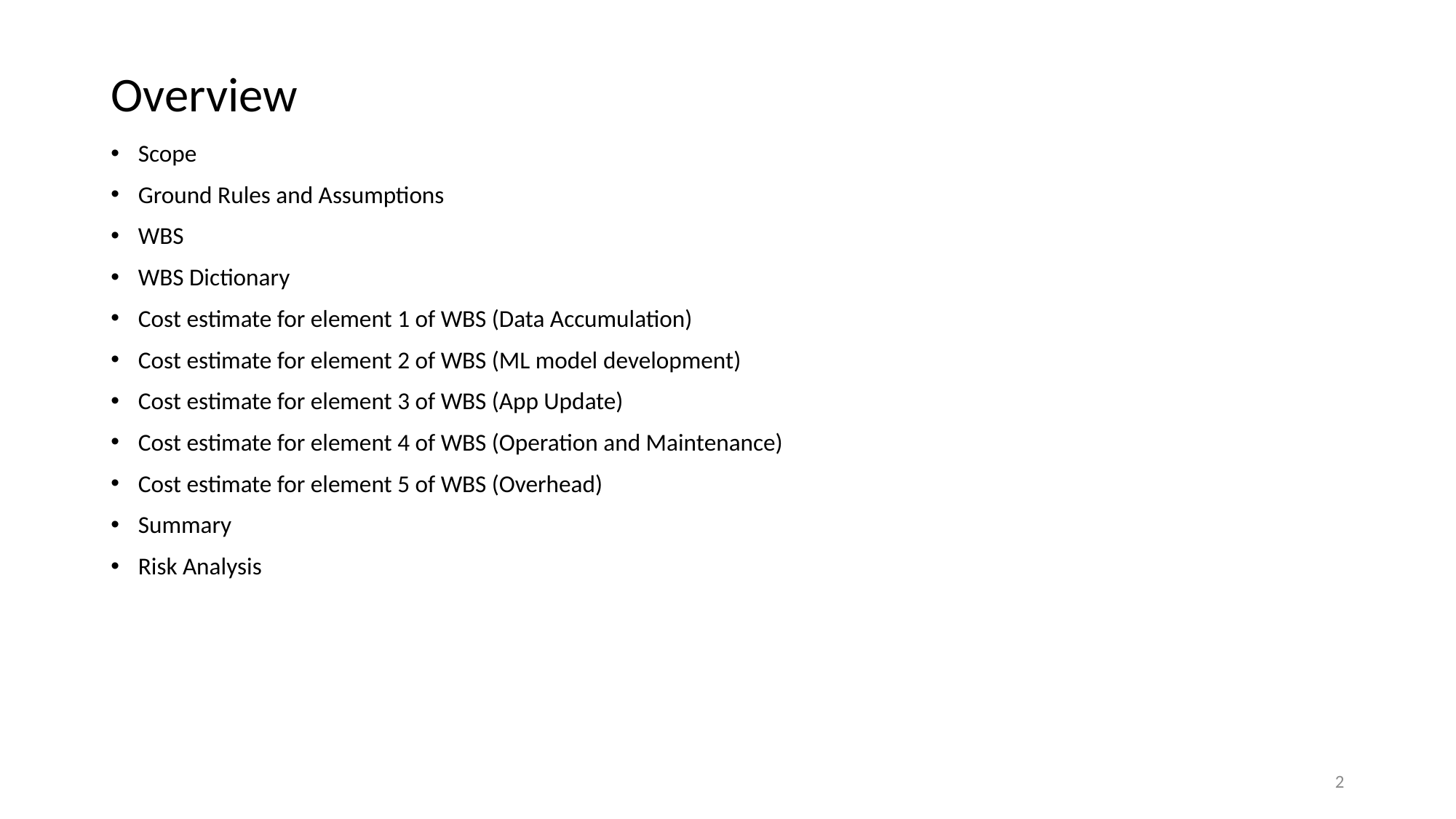

# Overview
Scope
Ground Rules and Assumptions
WBS
WBS Dictionary
Cost estimate for element 1 of WBS (Data Accumulation)
Cost estimate for element 2 of WBS (ML model development)
Cost estimate for element 3 of WBS (App Update)
Cost estimate for element 4 of WBS (Operation and Maintenance)
Cost estimate for element 5 of WBS (Overhead)
Summary
Risk Analysis

2